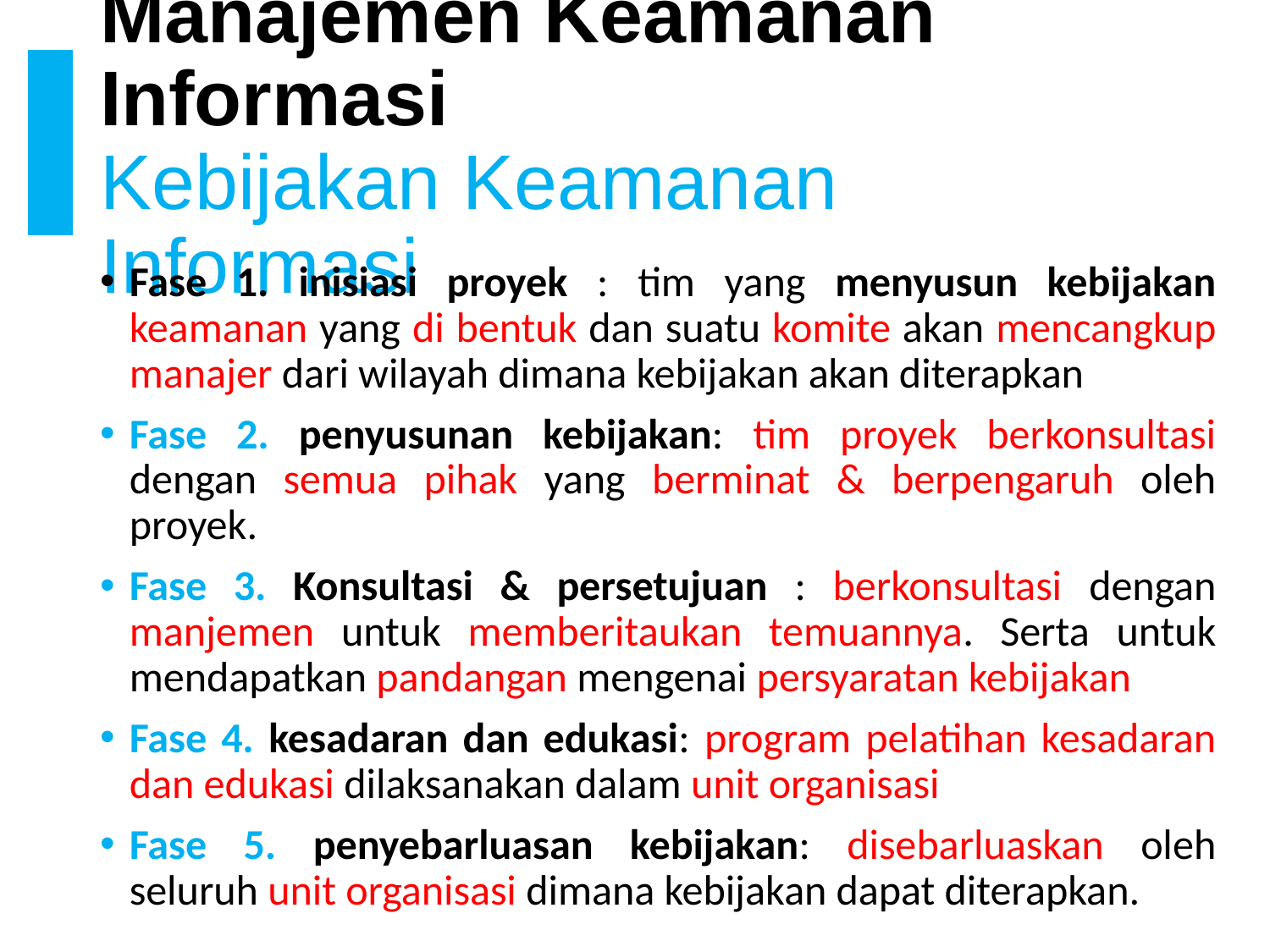

# Manajemen Keamanan Informasi Kebijakan Keamanan Informasi
Fase 1. inisiasi proyek : tim yang menyusun kebijakan keamanan yang di bentuk dan suatu komite akan mencangkup manajer dari wilayah dimana kebijakan akan diterapkan
Fase 2. penyusunan kebijakan: tim proyek berkonsultasi dengan semua pihak yang berminat & berpengaruh oleh proyek.
Fase 3. Konsultasi & persetujuan : berkonsultasi dengan manjemen untuk memberitaukan temuannya. Serta untuk mendapatkan pandangan mengenai persyaratan kebijakan
Fase 4. kesadaran dan edukasi: program pelatihan kesadaran dan edukasi dilaksanakan dalam unit organisasi
Fase 5. penyebarluasan kebijakan: disebarluaskan oleh seluruh unit organisasi dimana kebijakan dapat diterapkan.